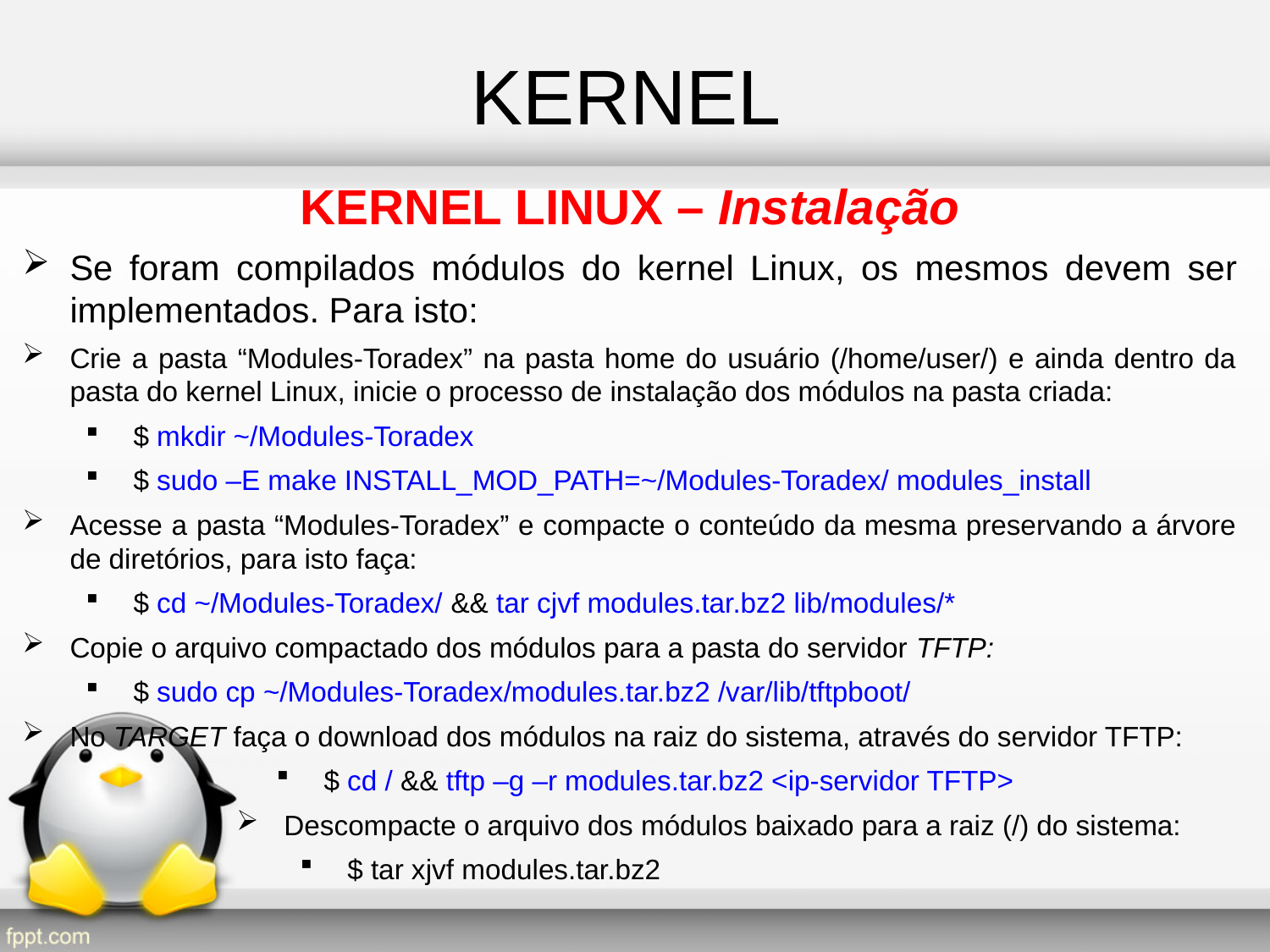

KERNEL
KERNEL LINUX – Instalação
Se foram compilados módulos do kernel Linux, os mesmos devem ser implementados. Para isto:
Crie a pasta “Modules-Toradex” na pasta home do usuário (/home/user/) e ainda dentro da pasta do kernel Linux, inicie o processo de instalação dos módulos na pasta criada:
$ mkdir ~/Modules-Toradex
$ sudo –E make INSTALL_MOD_PATH=~/Modules-Toradex/ modules_install
Acesse a pasta “Modules-Toradex” e compacte o conteúdo da mesma preservando a árvore de diretórios, para isto faça:
$ cd ~/Modules-Toradex/ && tar cjvf modules.tar.bz2 lib/modules/*
Copie o arquivo compactado dos módulos para a pasta do servidor TFTP:
$ sudo cp ~/Modules-Toradex/modules.tar.bz2 /var/lib/tftpboot/
No TARGET faça o download dos módulos na raiz do sistema, através do servidor TFTP:
$ cd / && tftp –g –r modules.tar.bz2 <ip-servidor TFTP>
Descompacte o arquivo dos módulos baixado para a raiz (/) do sistema:
$ tar xjvf modules.tar.bz2